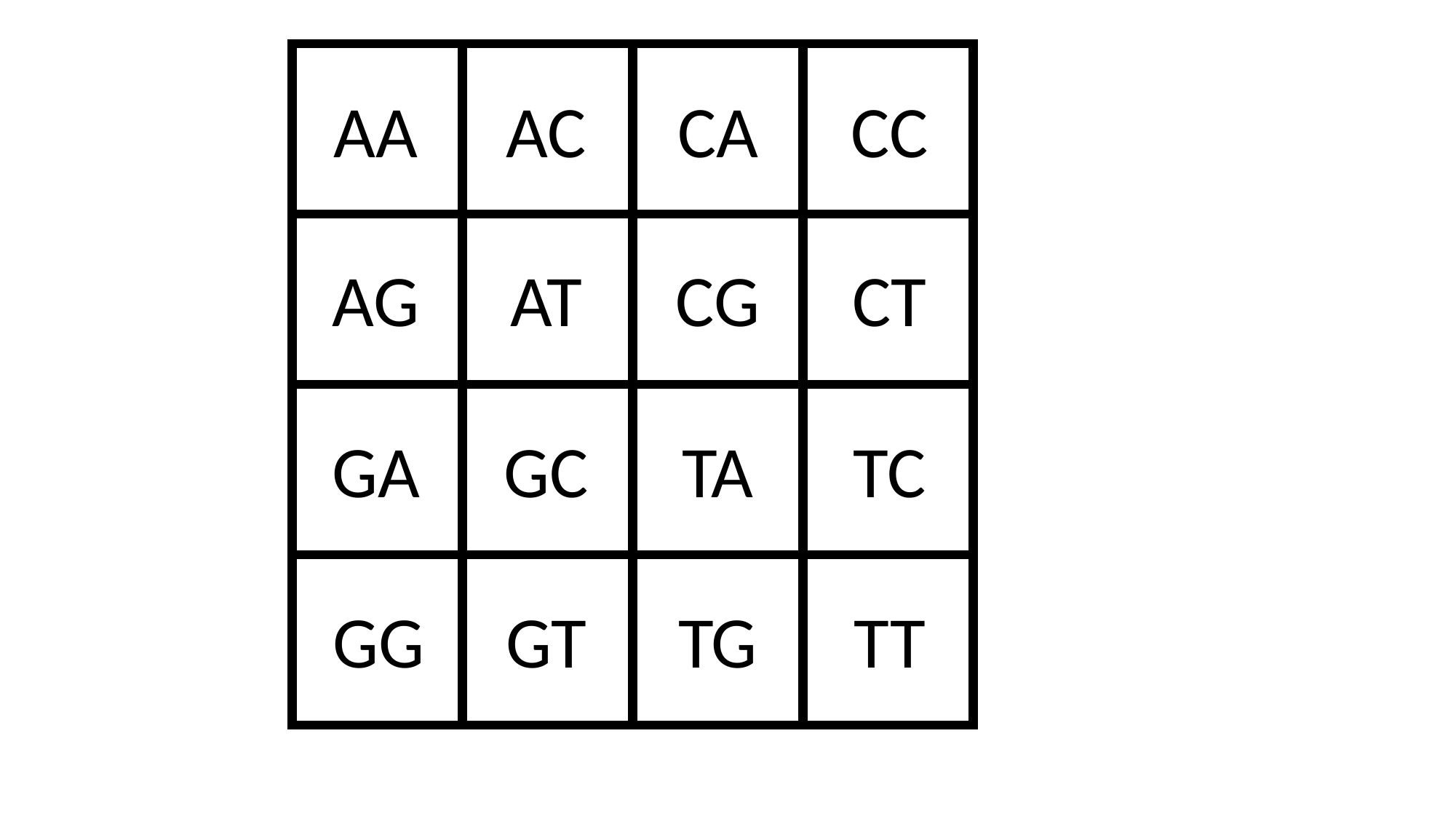

AA
AC
CA
CC
AG
AT
CG
CT

GA
GC
TA
TC
GG
GT
TG
TT